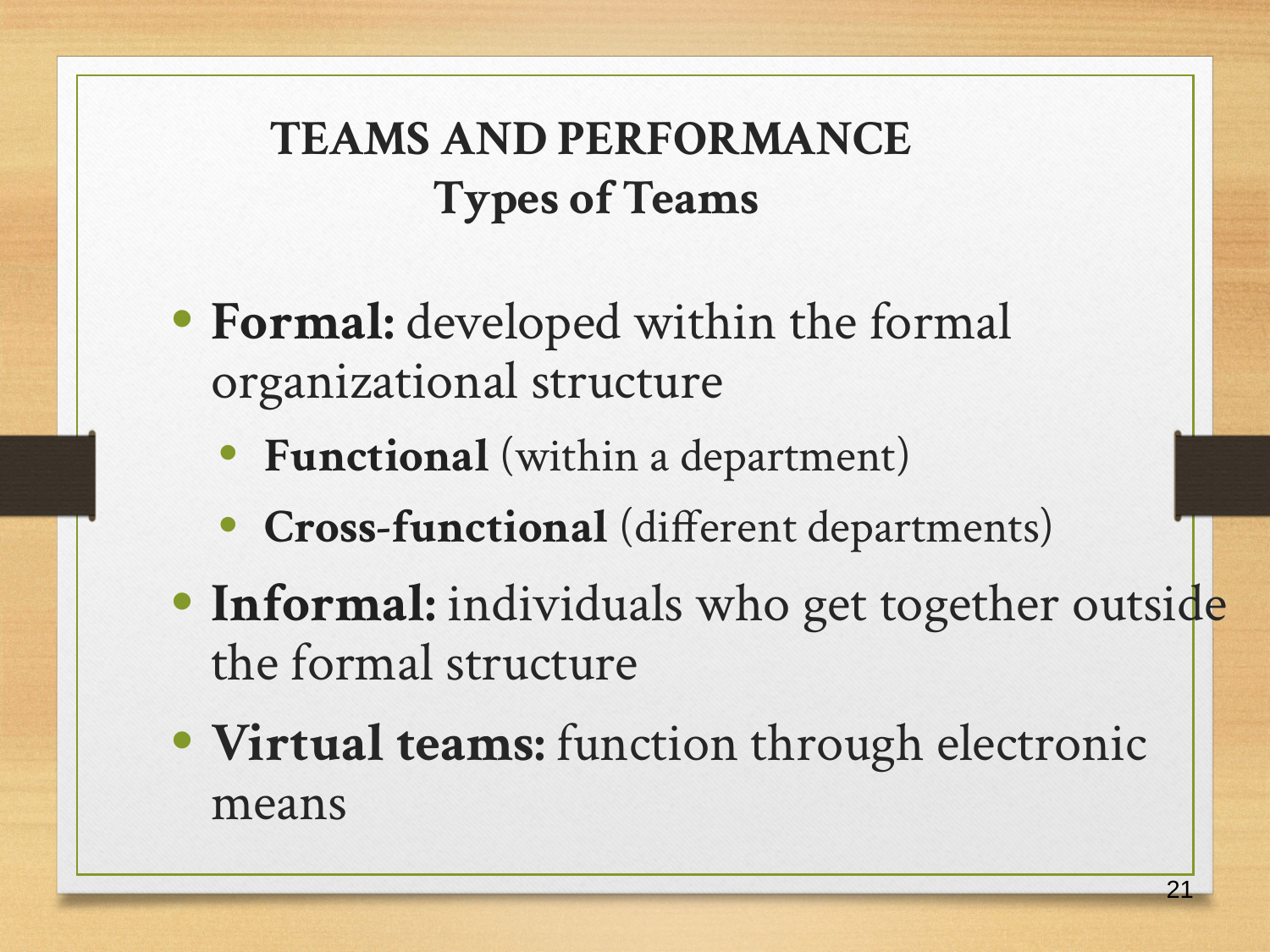

TEAMS AND PERFORMANCE
Types of Teams
Formal: developed within the formal organizational structure
Functional (within a department)
Cross-functional (different departments)
Informal: individuals who get together outside the formal structure
Virtual teams: function through electronic means
21